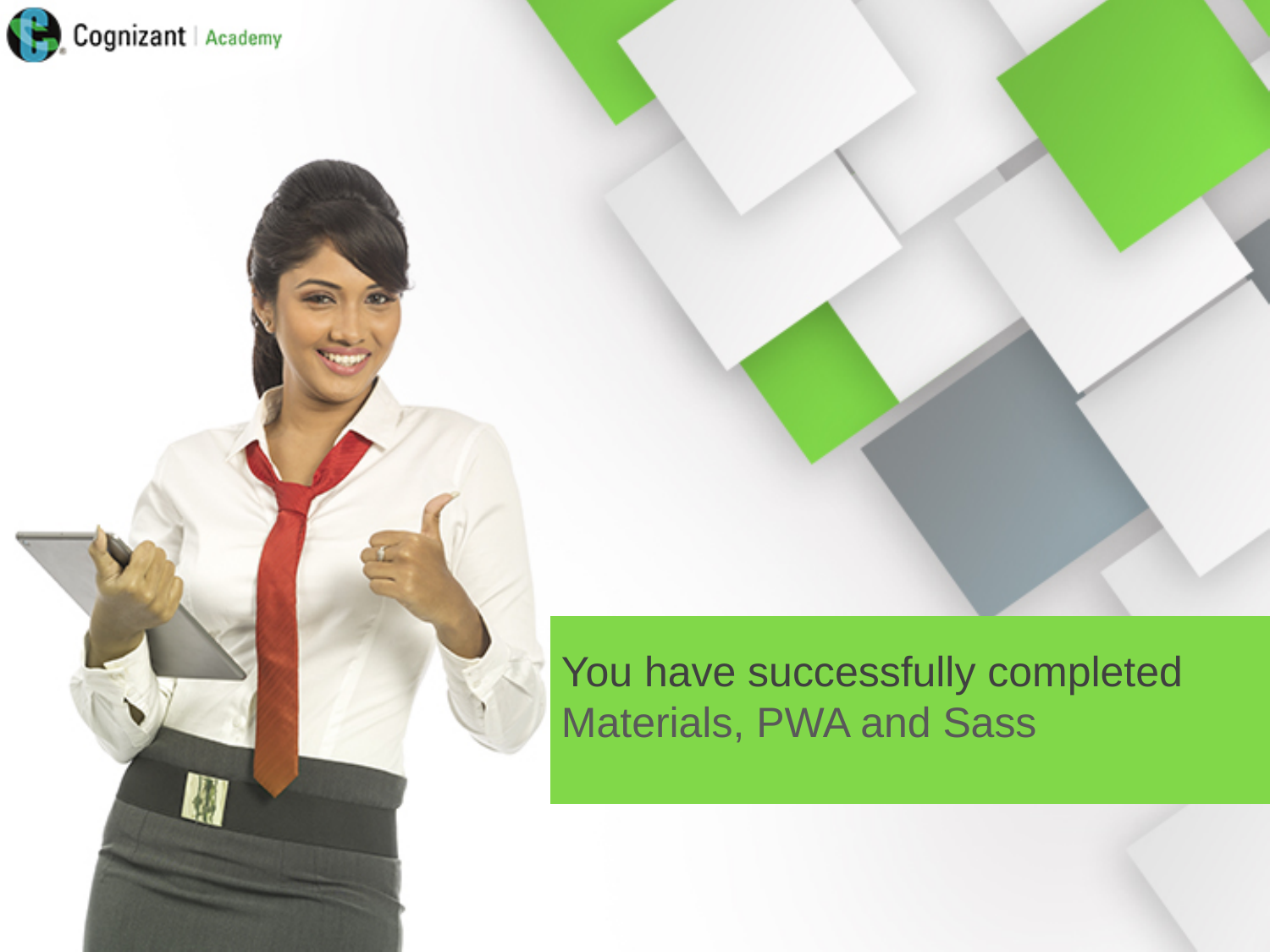

You have successfully completed
Materials, PWA and Sass